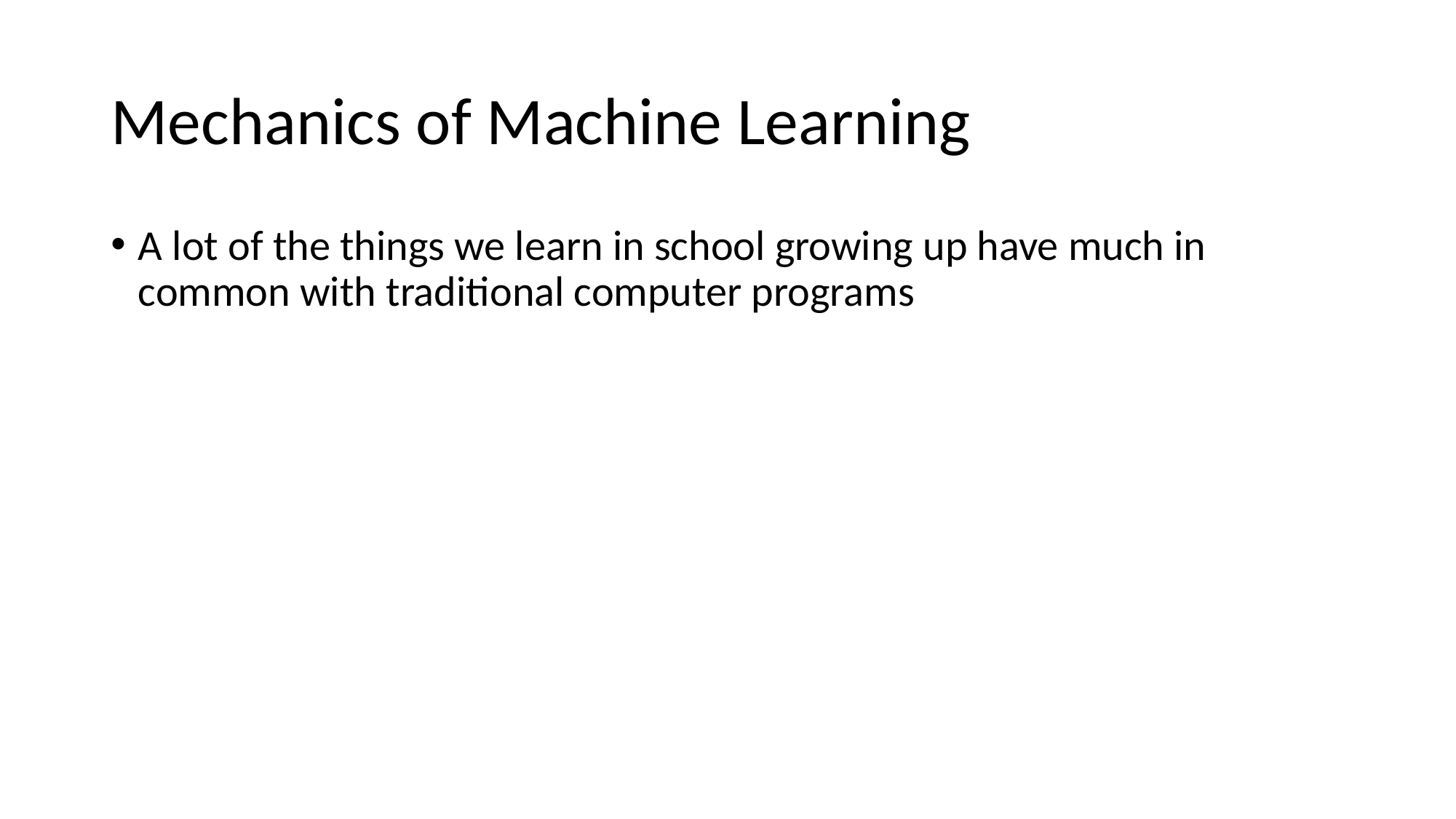

# Mechanics of Machine Learning
A lot of the things we learn in school growing up have much in common with traditional computer programs